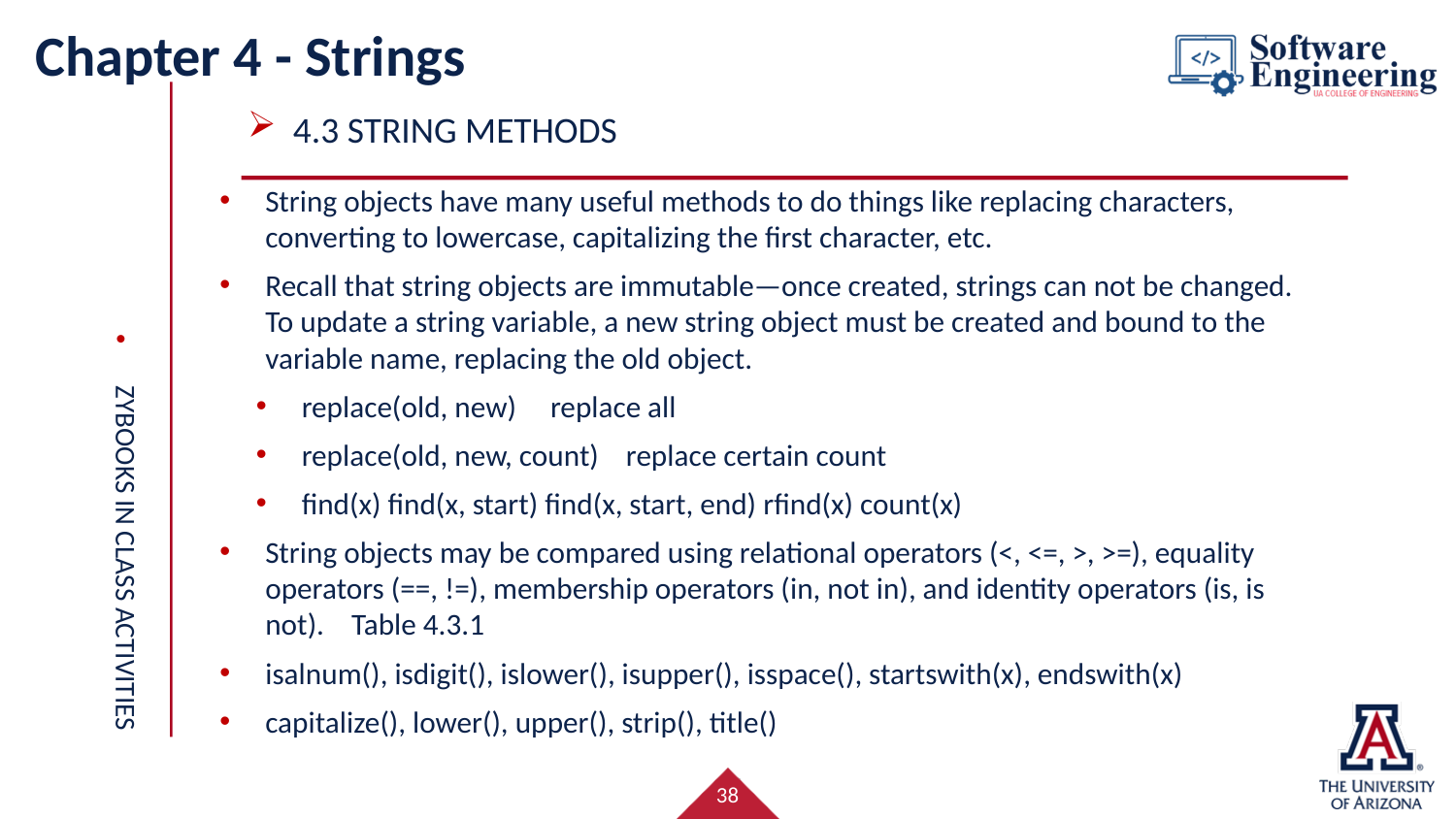

# Chapter 4 - Strings
4.3 string METHODS
String objects have many useful methods to do things like replacing characters, converting to lowercase, capitalizing the first character, etc.
Recall that string objects are immutable—once created, strings can not be changed. To update a string variable, a new string object must be created and bound to the variable name, replacing the old object.
replace(old, new)     replace all
replace(old, new, count)    replace certain count
find(x) find(x, start) find(x, start, end) rfind(x) count(x)
String objects may be compared using relational operators (<, <=, >, >=), equality operators (==, !=), membership operators (in, not in), and identity operators (is, is not).    Table 4.3.1
isalnum(), isdigit(), islower(), isupper(), isspace(), startswith(x), endswith(x)
capitalize(), lower(), upper(), strip(), title()
Zybooks in class activities